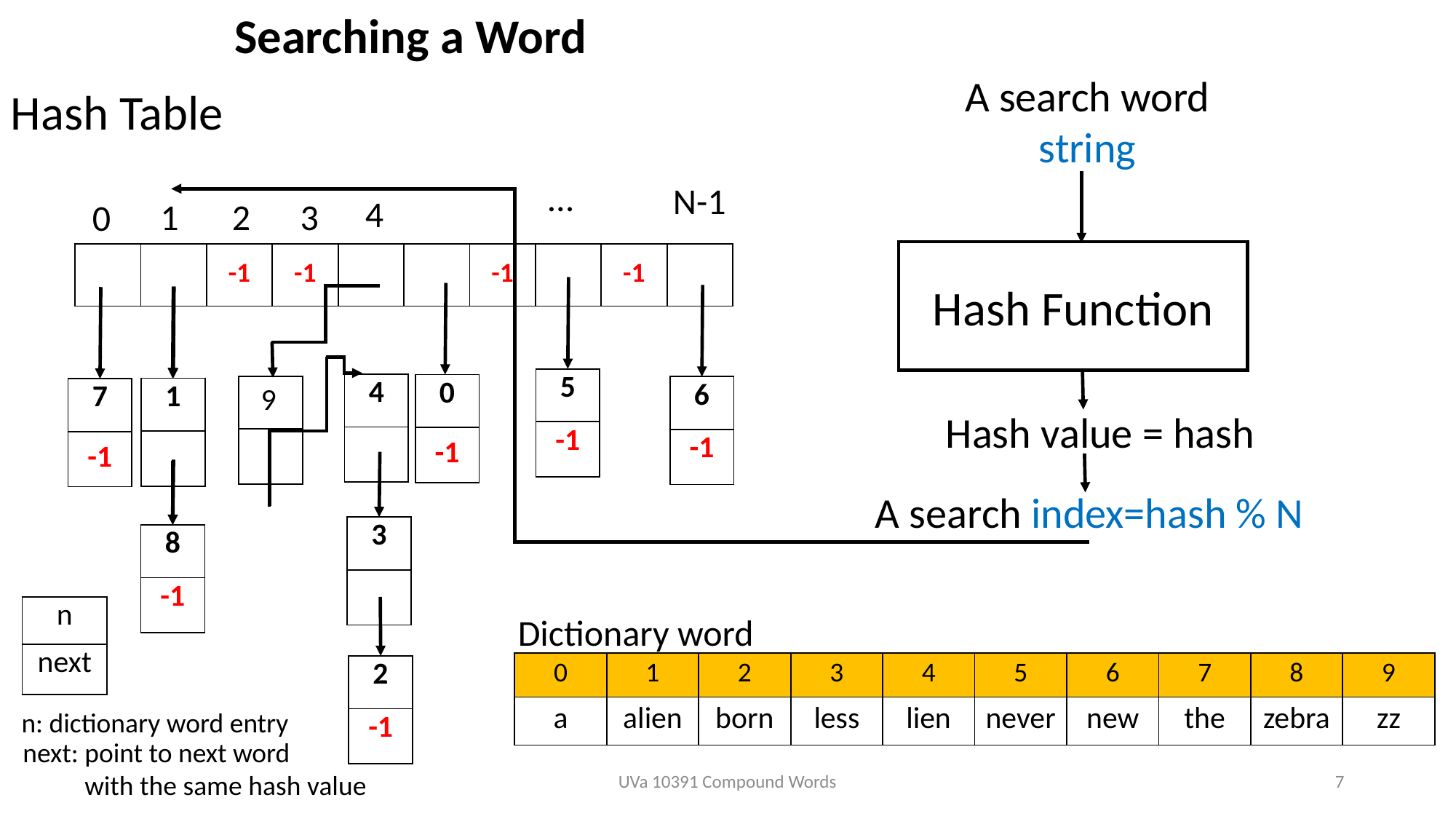

Searching a Word
A search word string
Hash Table
…
N-1
4
3
1
2
0
Hash Function
|  |  | -1 | -1 |  |  | -1 |  | -1 |  |
| --- | --- | --- | --- | --- | --- | --- | --- | --- | --- |
| 5 |
| --- |
| -1 |
| 4 |
| --- |
|  |
| 0 |
| --- |
| -1 |
| 9 |
| --- |
|  |
| 6 |
| --- |
| -1 |
| 1 |
| --- |
|  |
| 7 |
| --- |
| -1 |
Hash value = hash
A search index=hash % N
| 3 |
| --- |
|  |
| 8 |
| --- |
| -1 |
| n |
| --- |
| next |
Dictionary word
| 0 | 1 | 2 | 3 | 4 | 5 | 6 | 7 | 8 | 9 |
| --- | --- | --- | --- | --- | --- | --- | --- | --- | --- |
| a | alien | born | less | lien | never | new | the | zebra | zz |
| 2 |
| --- |
| -1 |
n: dictionary word entry
next: point to next word
          with the same hash value
UVa 10391 Compound Words
7